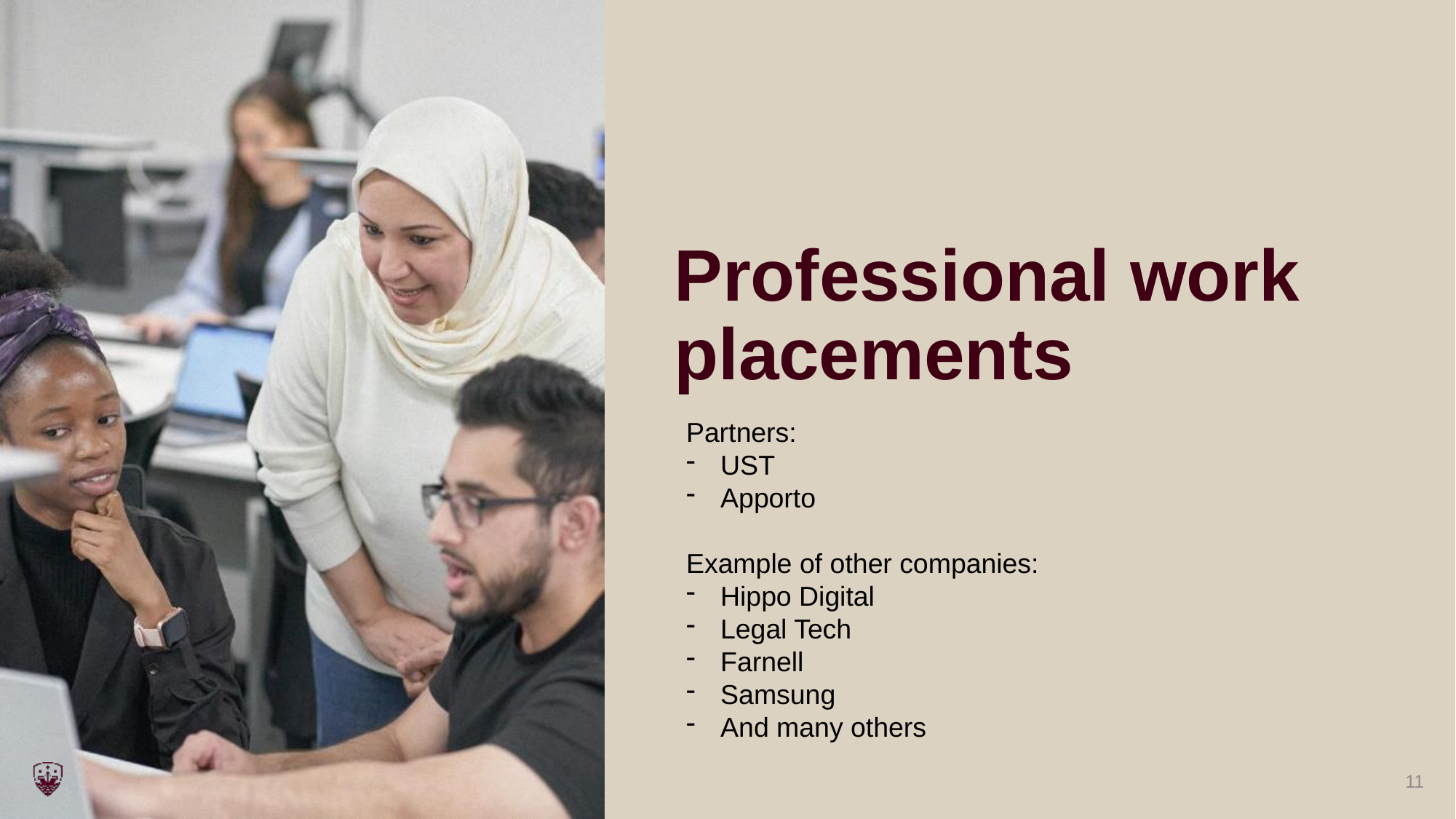

# Professional work placements
Partners:
UST
Apporto

Example of other companies:
Hippo Digital
Legal Tech
Farnell
Samsung
And many others
11